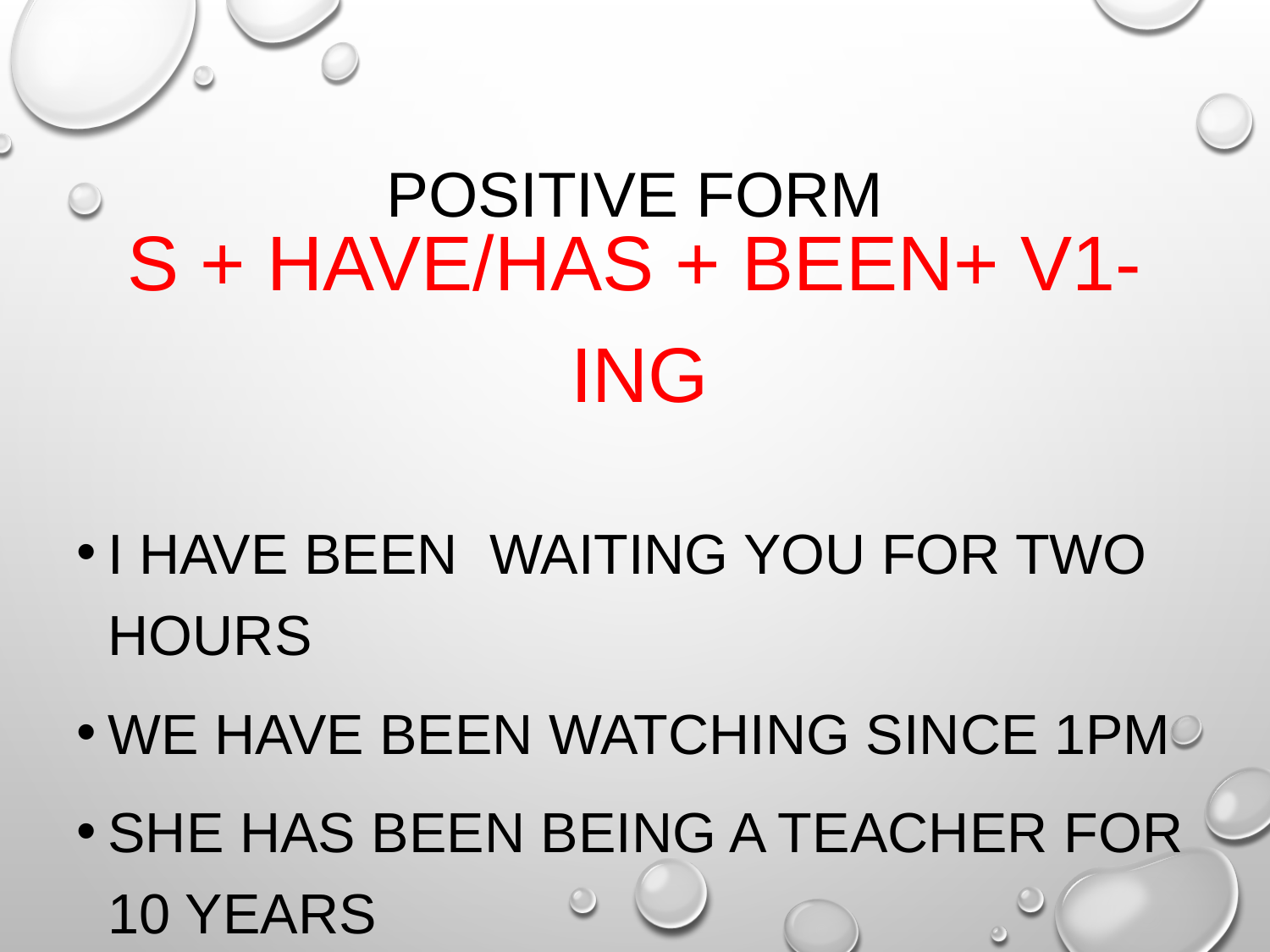

# Positive Form
S + have/has + Been+ V1-Ing

I have been  waiting you for two hours
We have been watching since 1pm
She has been being a teacher for 10 years